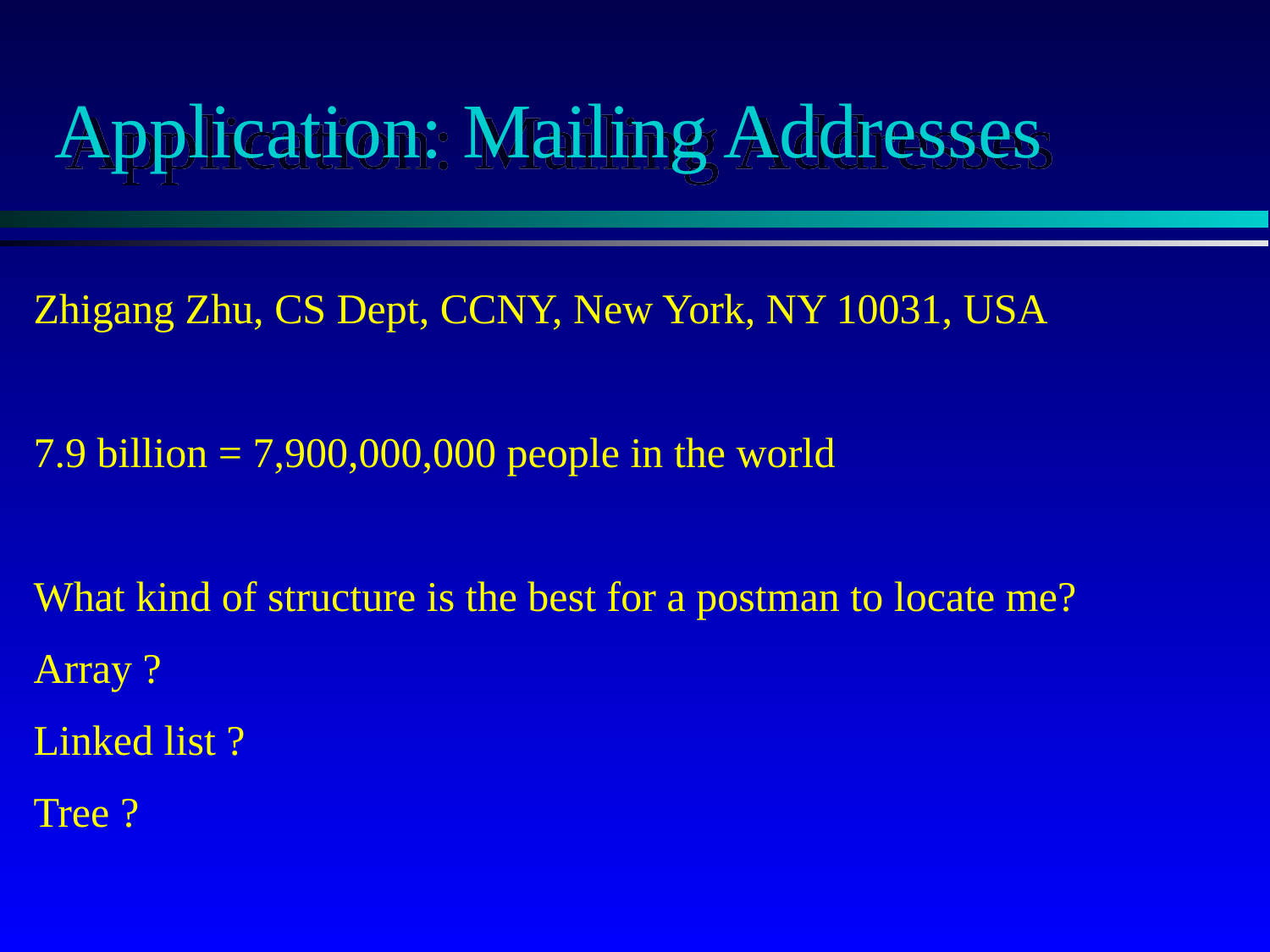

# Application: Mailing Addresses
Zhigang Zhu, CS Dept, CCNY, New York, NY 10031, USA

7.9 billion = 7,900,000,000 people in the world

What kind of structure is the best for a postman to locate me?
Array ?
Linked list ?
Tree ?